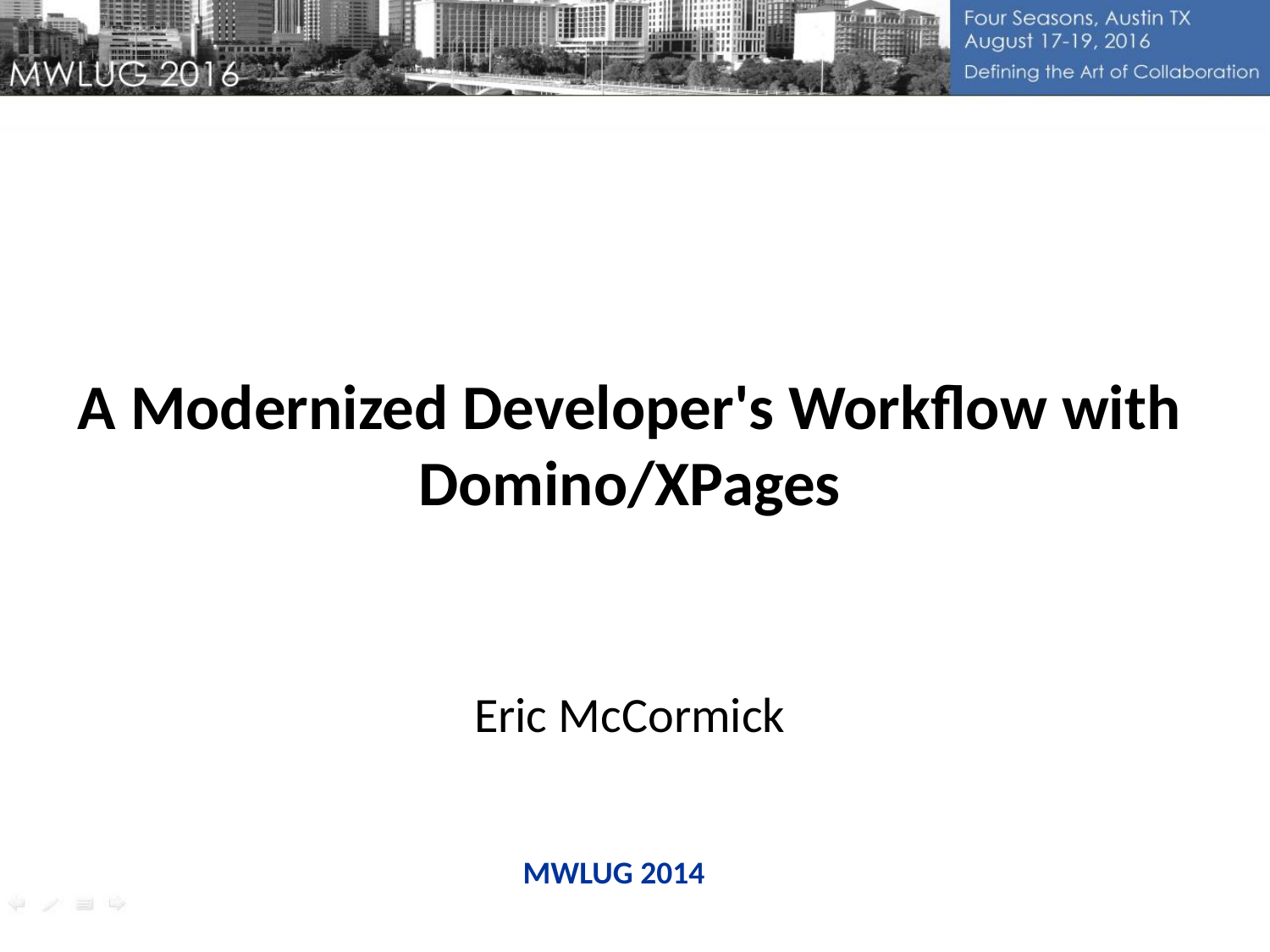

# A Modernized Developer's Workflow with Domino/XPages
Eric McCormick